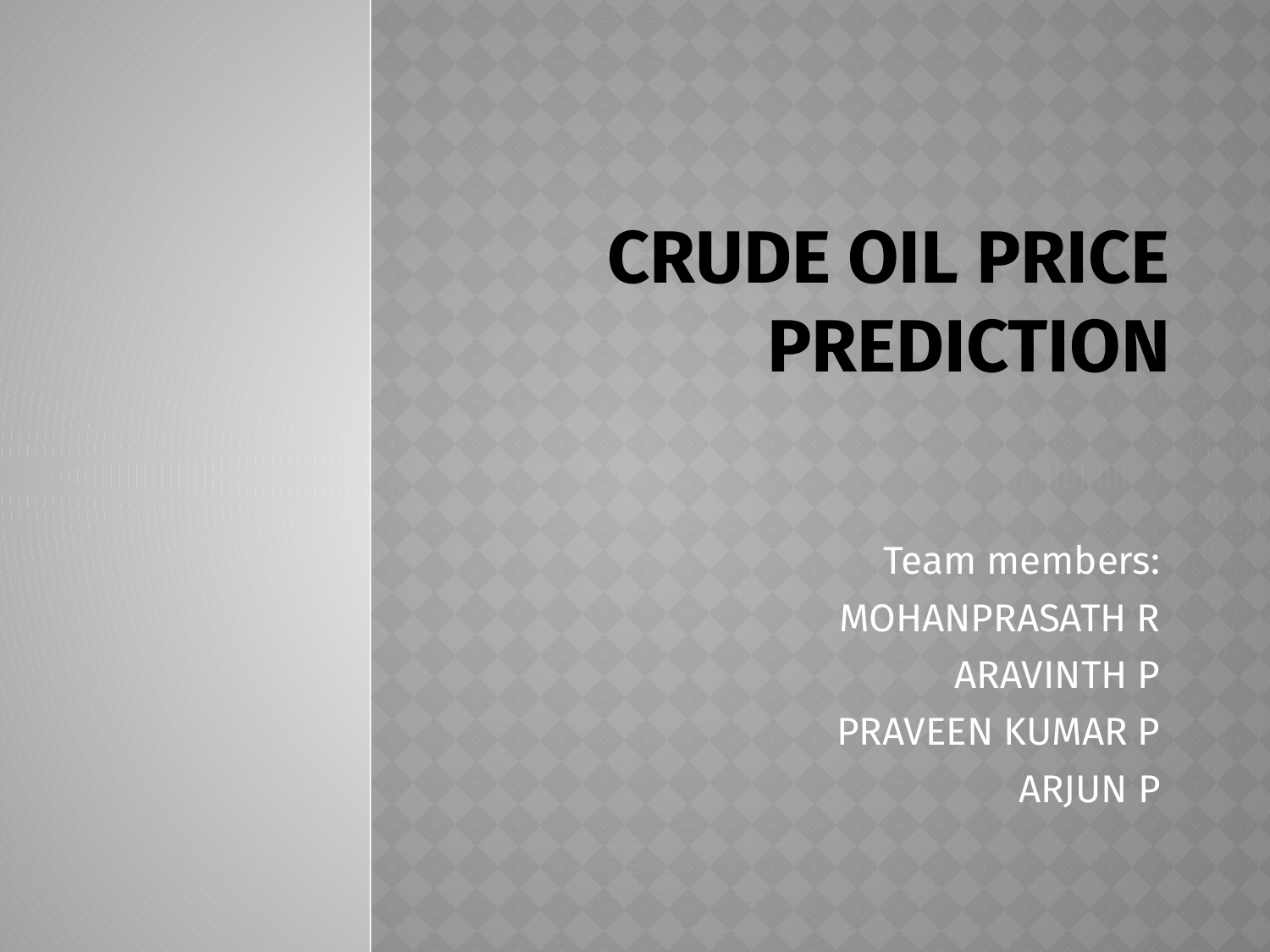

# CRUDE OIL PRICE PREDICTION
Team members:
MOHANPRASATH R
ARAVINTH P
PRAVEEN KUMAR P
ARJUN P